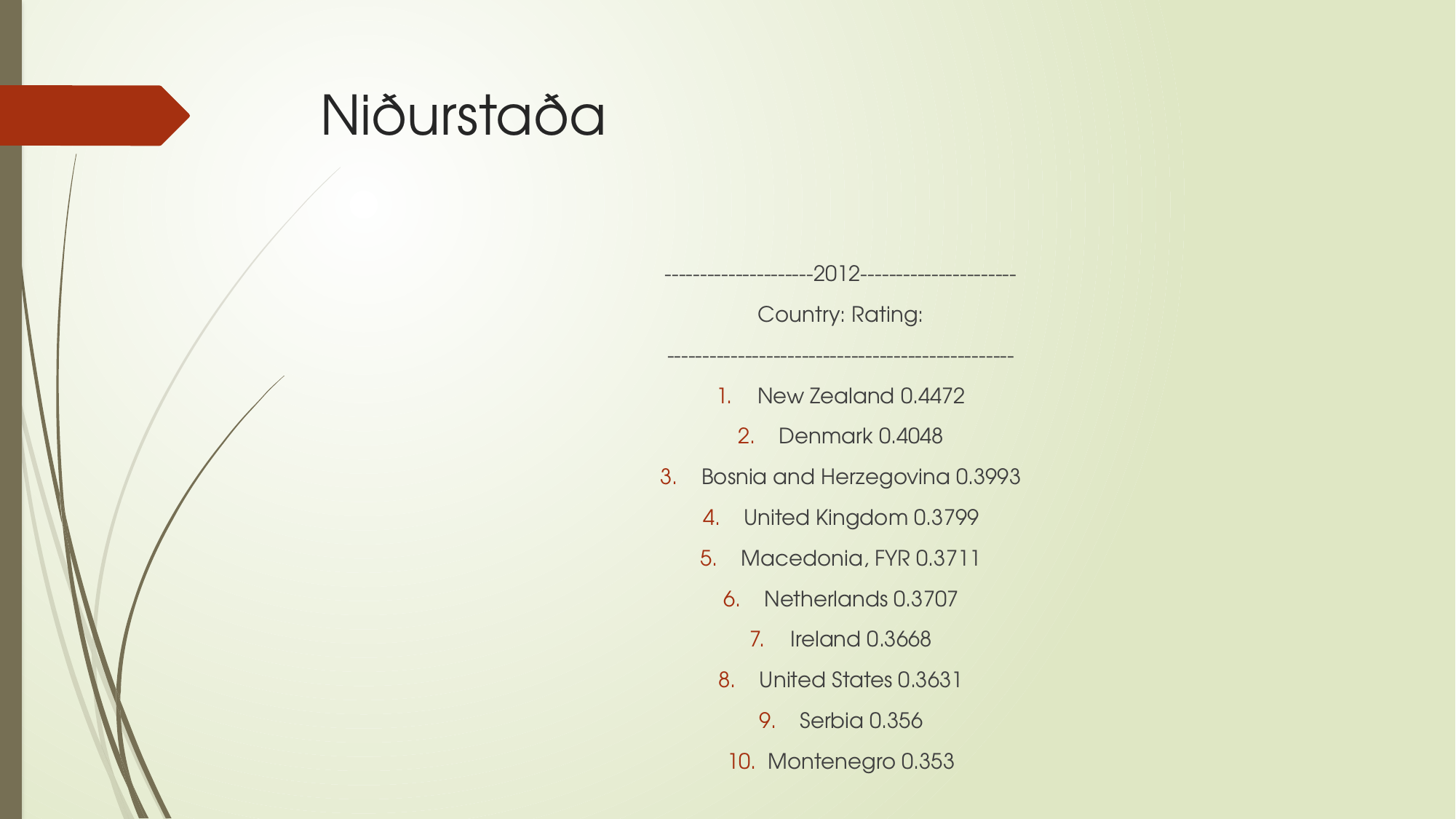

# Niðurstaða
---------------------2012----------------------
Country: Rating:
-------------------------------------------------
New Zealand 0.4472
Denmark 0.4048
Bosnia and Herzegovina 0.3993
United Kingdom 0.3799
Macedonia, FYR 0.3711
Netherlands 0.3707
Ireland 0.3668
United States 0.3631
Serbia 0.356
Montenegro 0.353